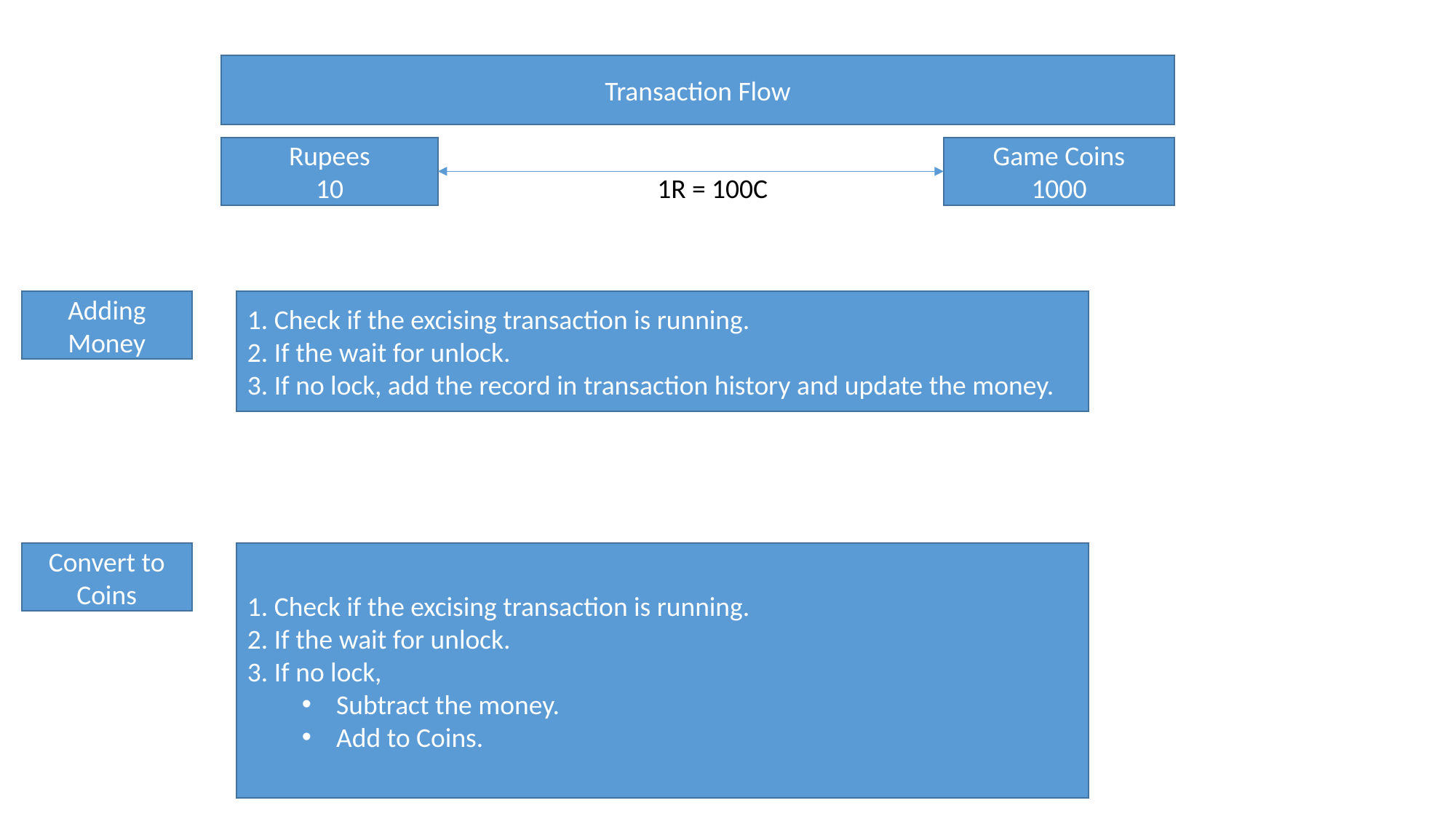

Transaction Flow
Rupees
10
Game Coins
1000
1R = 100C
Adding Money
1. Check if the excising transaction is running.
2. If the wait for unlock.
3. If no lock, add the record in transaction history and update the money.
1. Check if the excising transaction is running.
2. If the wait for unlock.
3. If no lock,
Subtract the money.
Add to Coins.
Convert to Coins